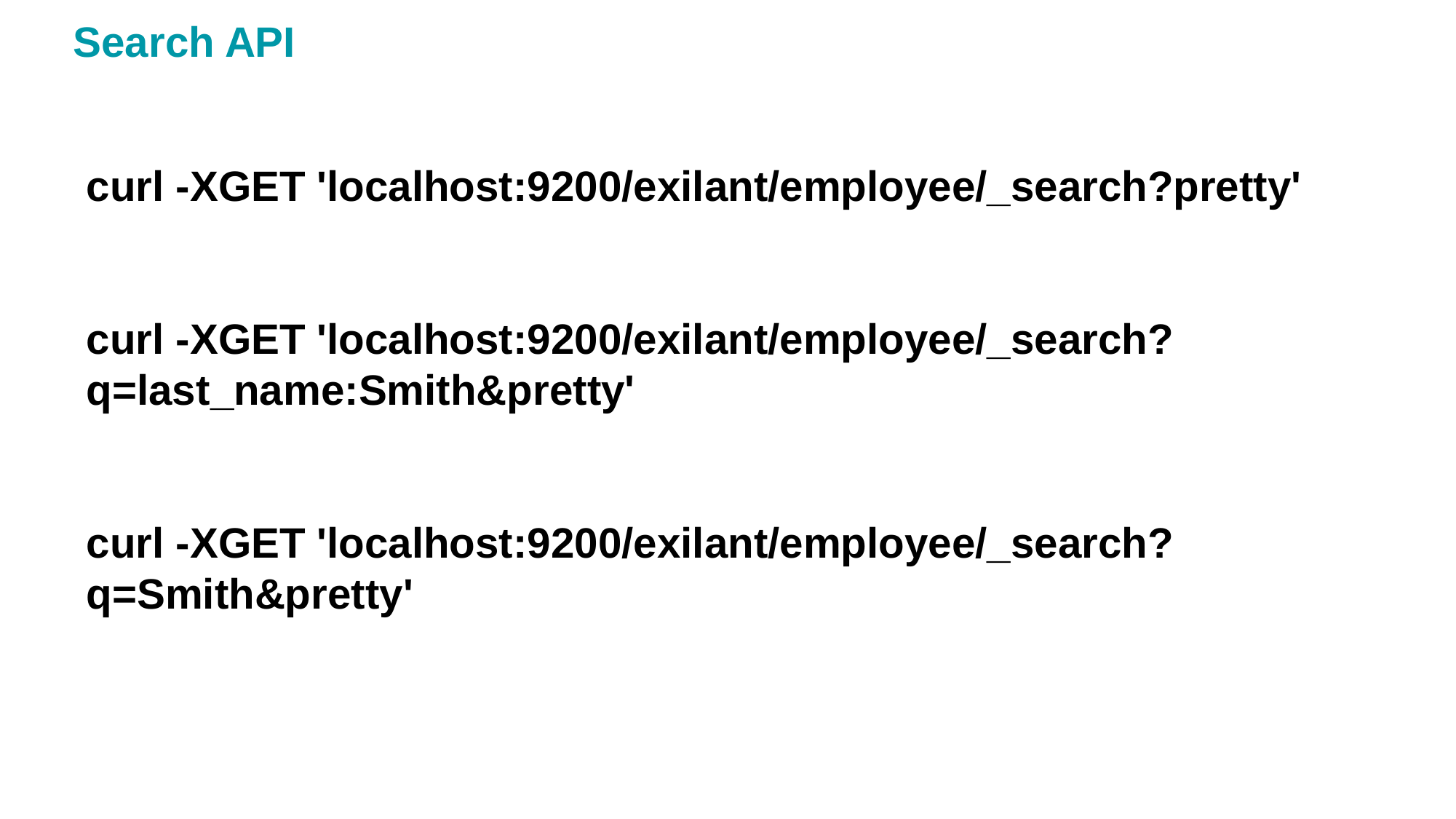

# Search API
curl -XGET 'localhost:9200/exilant/employee/_search?pretty'

curl -XGET 'localhost:9200/exilant/employee/_search?q=last_name:Smith&pretty'

curl -XGET 'localhost:9200/exilant/employee/_search?q=Smith&pretty'